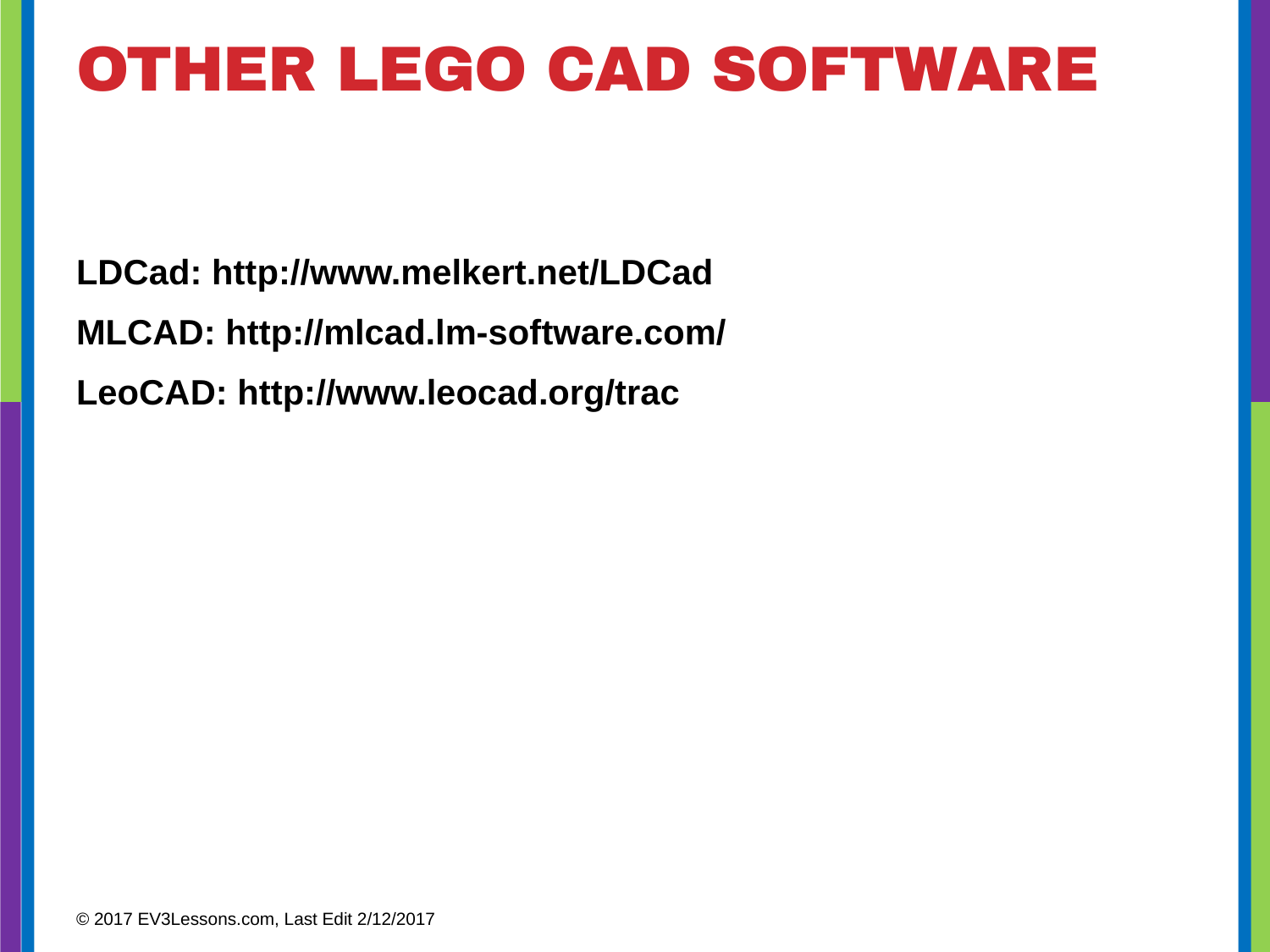

# Other LEGO Cad software
LDCad: http://www.melkert.net/LDCad
MLCAD: http://mlcad.lm-software.com/
LeoCAD: http://www.leocad.org/trac
© 2017 EV3Lessons.com, Last Edit 2/12/2017